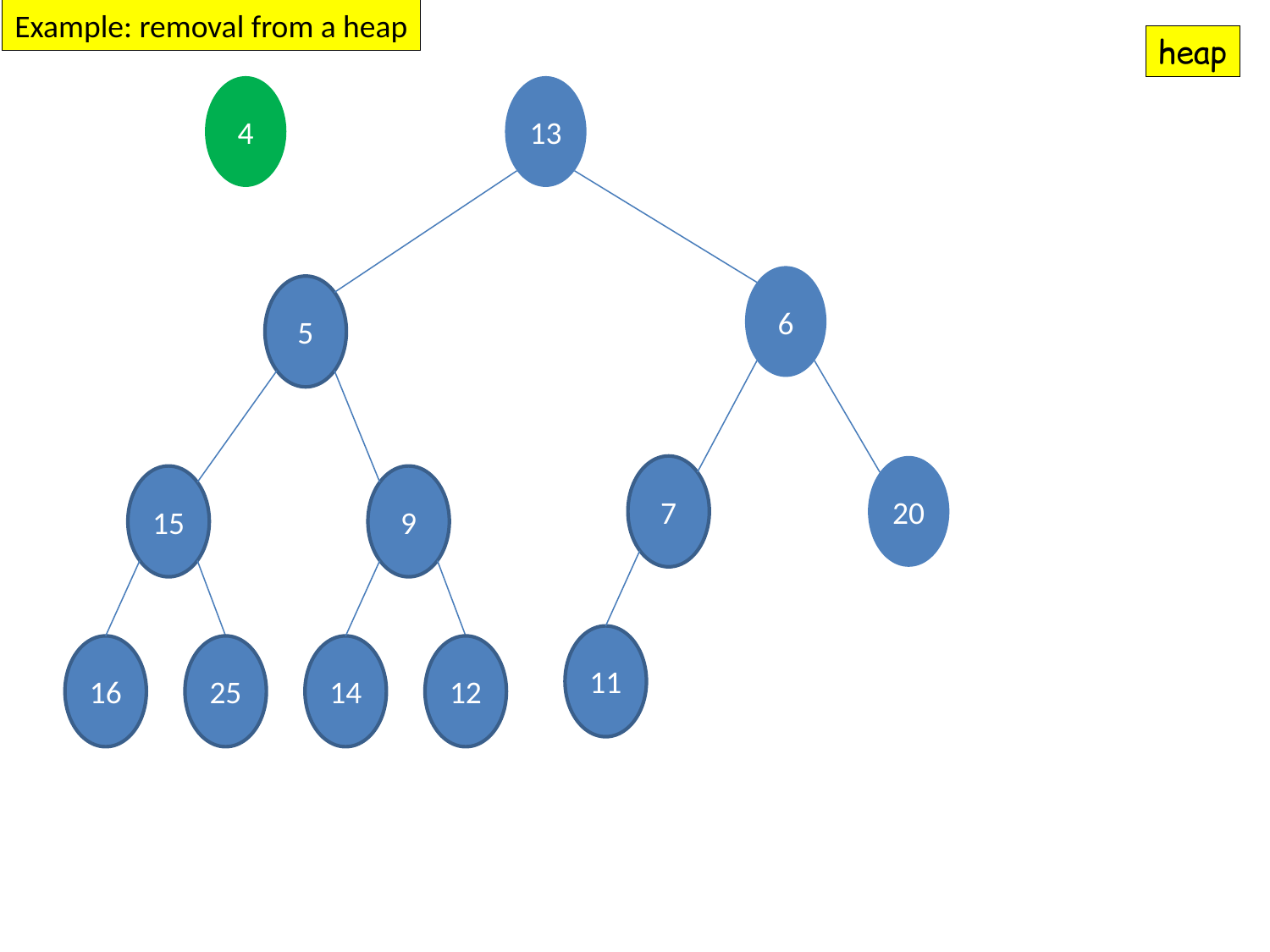

Example: removal from a heap
heap
4
13
6
5
7
11
20
15
16
25
9
14
12